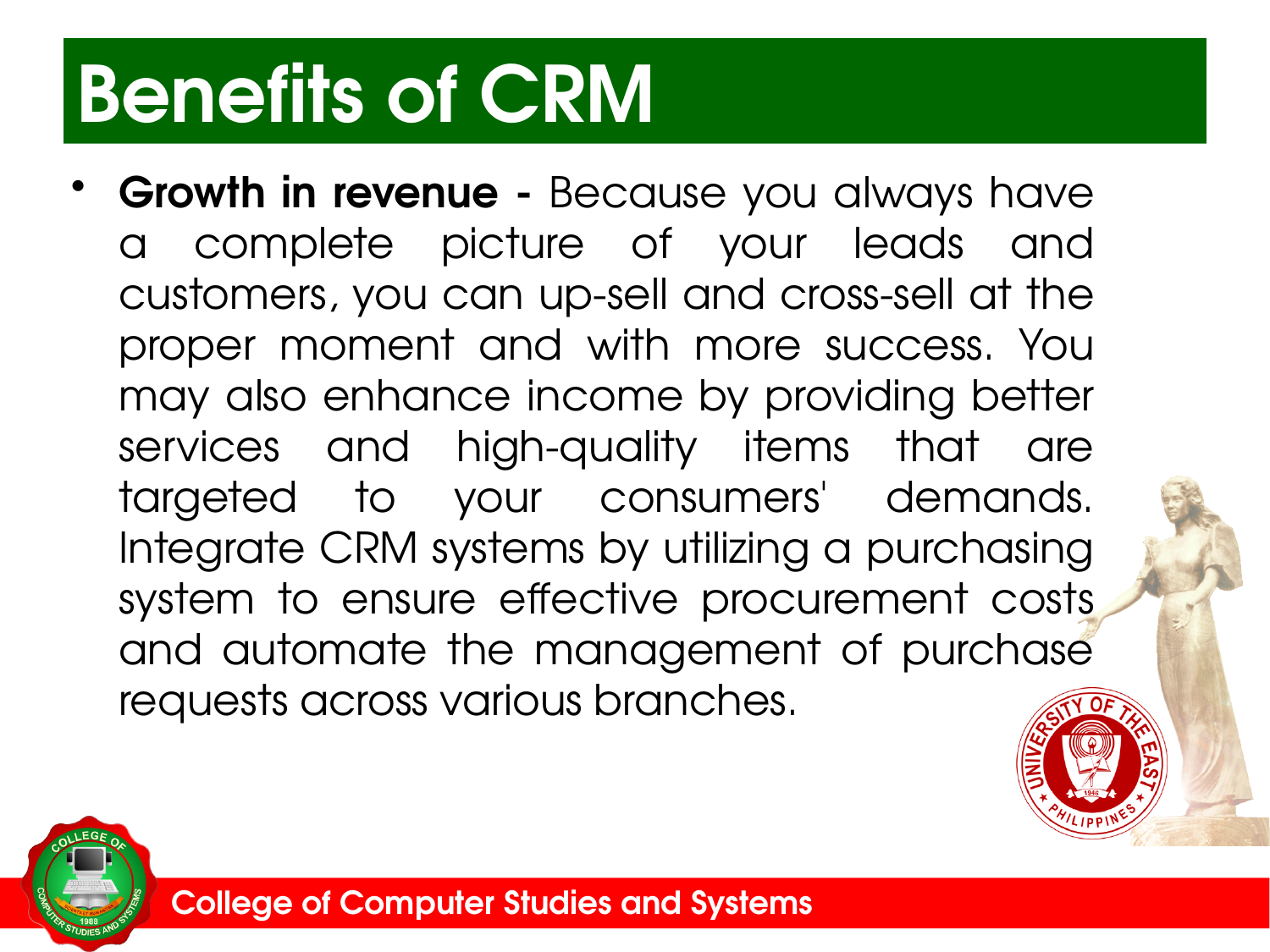

# Benefits of CRM
Growth in revenue - Because you always have a complete picture of your leads and customers, you can up-sell and cross-sell at the proper moment and with more success. You may also enhance income by providing better services and high-quality items that are targeted to your consumers' demands. Integrate CRM systems by utilizing a purchasing system to ensure effective procurement costs and automate the management of purchase requests across various branches.